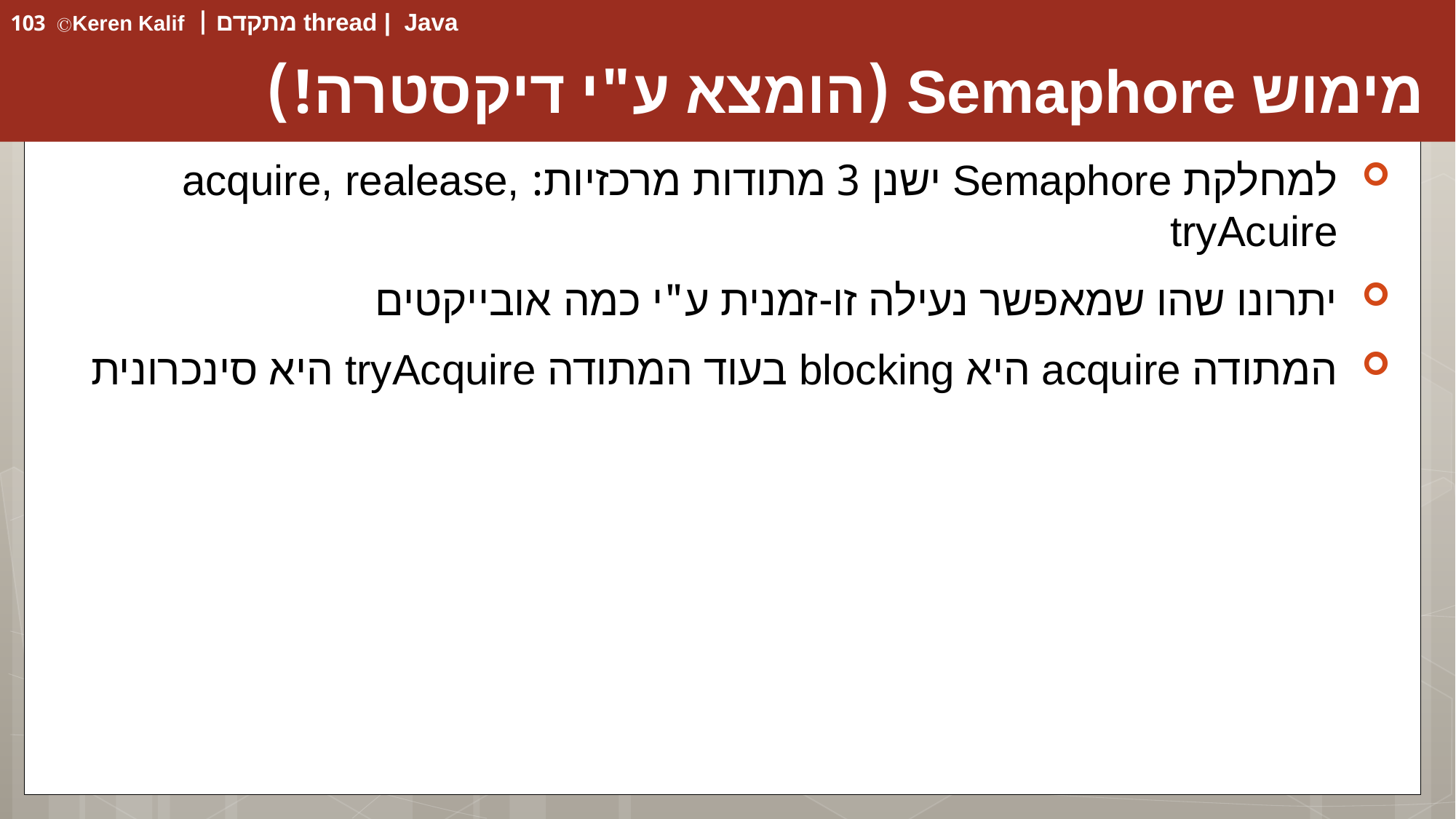

# מימוש Semaphore (הומצא ע"י דיקסטרה!)
למחלקת Semaphore ישנן 3 מתודות מרכזיות: acquire, realease, tryAcuire
יתרונו שהו שמאפשר נעילה זו-זמנית ע"י כמה אובייקטים
המתודה acquire היא blocking בעוד המתודה tryAcquire היא סינכרונית